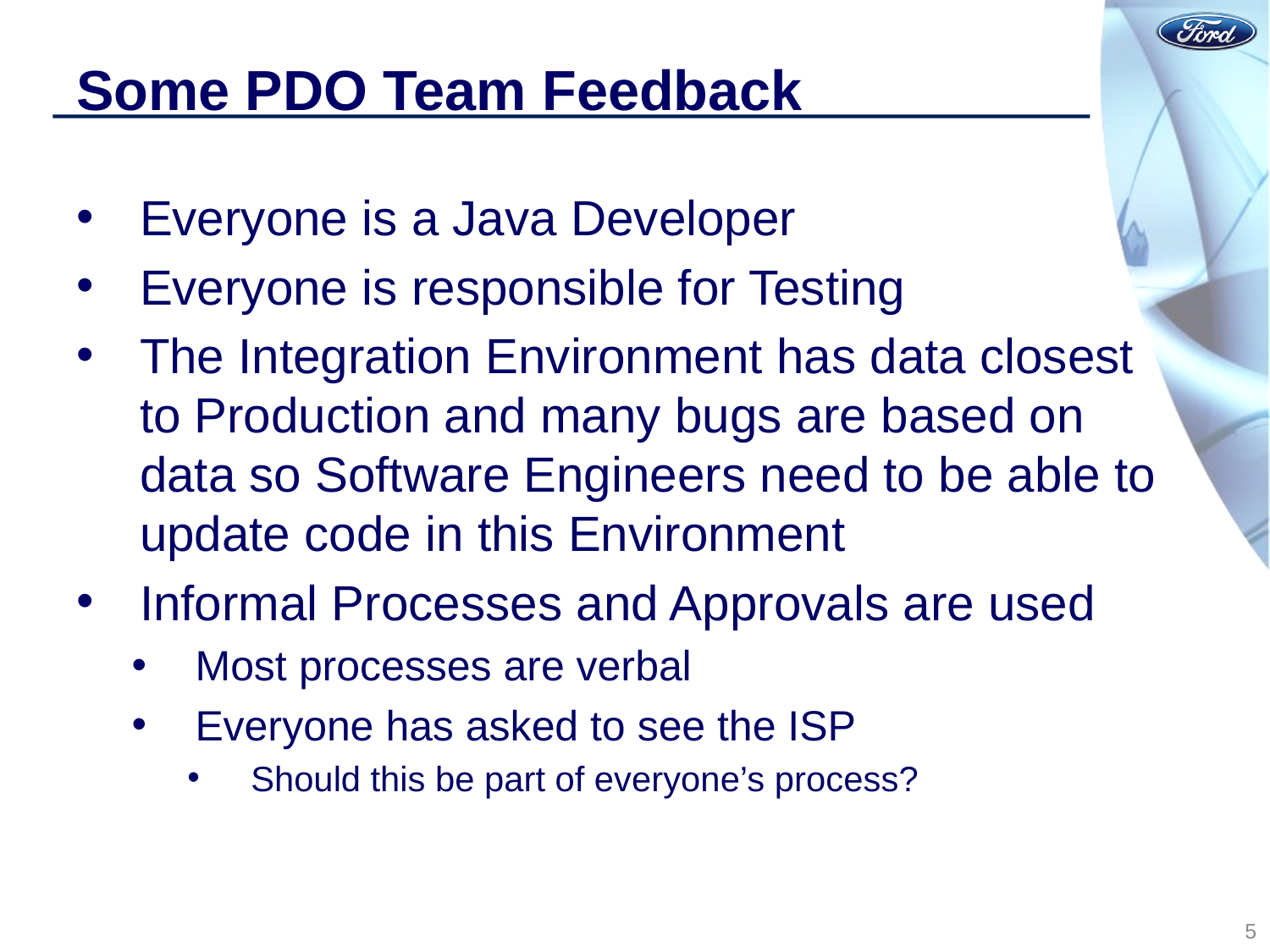

# Some PDO Team Feedback
Everyone is a Java Developer
Everyone is responsible for Testing
The Integration Environment has data closest to Production and many bugs are based on data so Software Engineers need to be able to update code in this Environment
Informal Processes and Approvals are used
Most processes are verbal
Everyone has asked to see the ISP
Should this be part of everyone’s process?

5